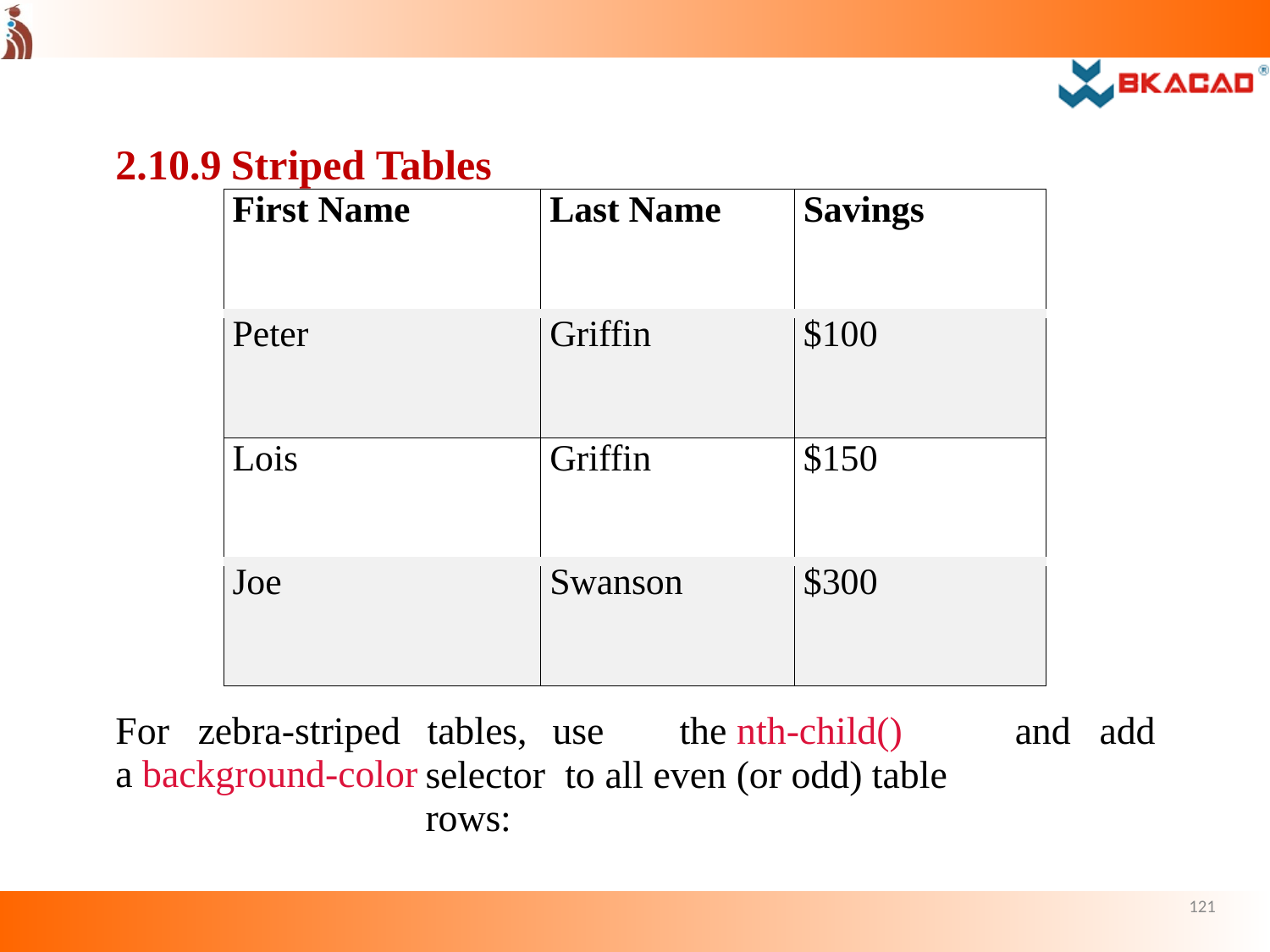

# 2.10.9	Striped Tables
| First Name | Last Name | Savings |
| --- | --- | --- |
| Peter | Griffin | $100 |
| Lois | Griffin | $150 |
| Joe | Swanson | $300 |
For	zebra-striped
and	add
tables,	use	the nth-child() selector  to all even (or odd) table rows:
a background-color
121